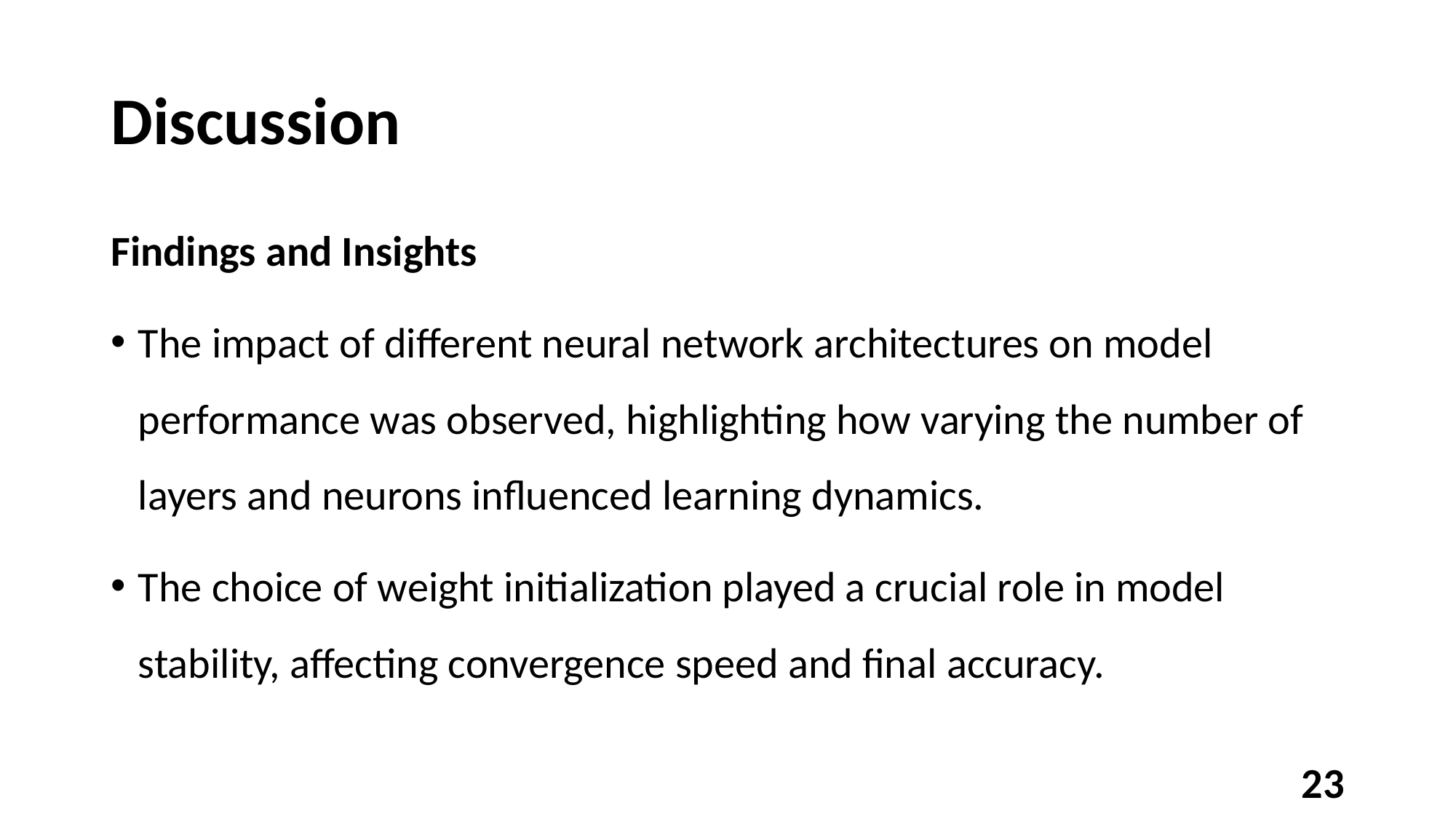

# Discussion
Findings and Insights
The impact of different neural network architectures on model performance was observed, highlighting how varying the number of layers and neurons influenced learning dynamics.
The choice of weight initialization played a crucial role in model stability, affecting convergence speed and final accuracy.
23